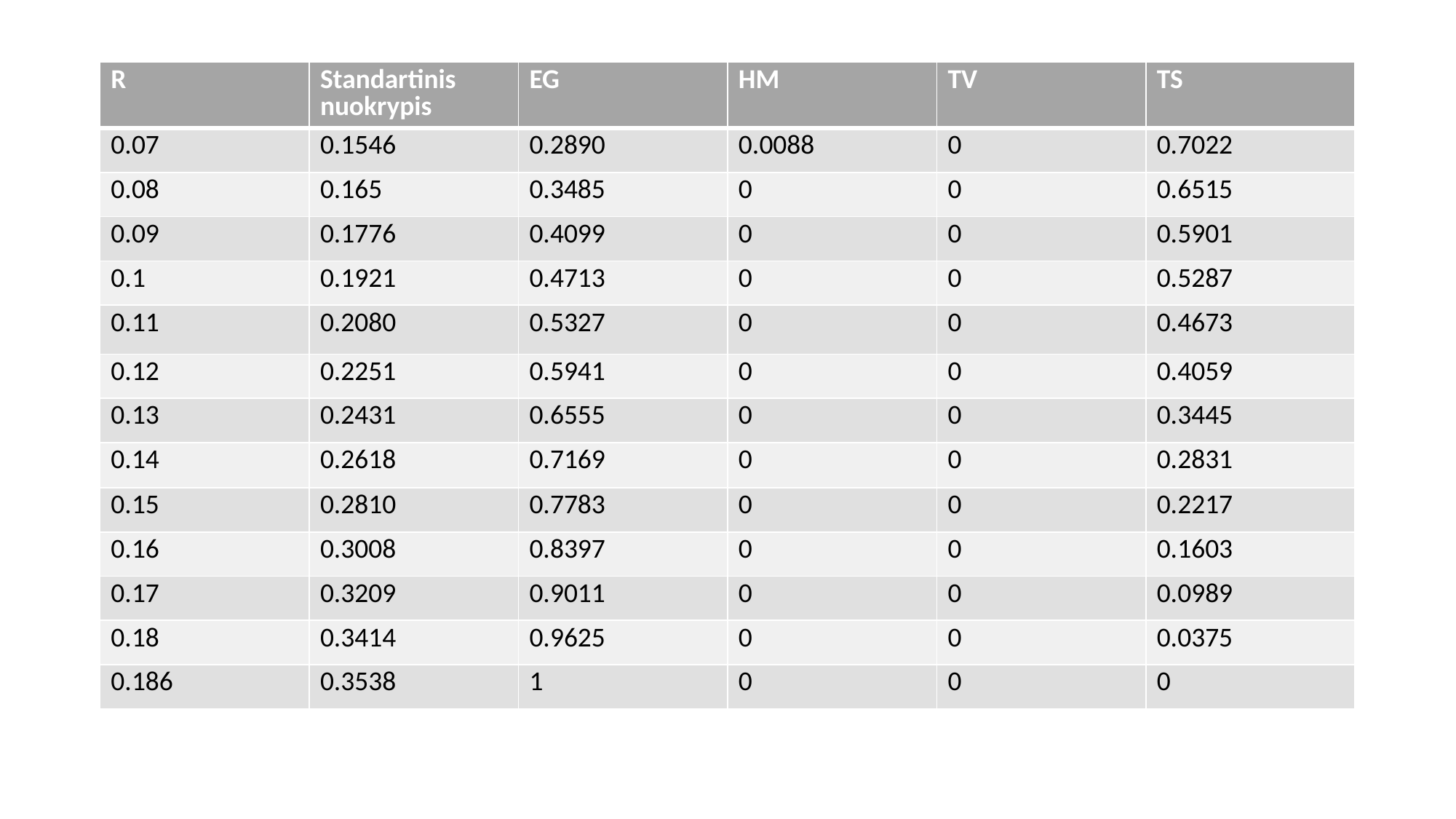

| R | Standartinis nuokrypis | EG | HM | TV | TS |
| --- | --- | --- | --- | --- | --- |
| 0.07 | 0.1546 | 0.2890 | 0.0088 | 0 | 0.7022 |
| 0.08 | 0.165 | 0.3485 | 0 | 0 | 0.6515 |
| 0.09 | 0.1776 | 0.4099 | 0 | 0 | 0.5901 |
| 0.1 | 0.1921 | 0.4713 | 0 | 0 | 0.5287 |
| 0.11 | 0.2080 | 0.5327 | 0 | 0 | 0.4673 |
| 0.12 | 0.2251 | 0.5941 | 0 | 0 | 0.4059 |
| 0.13 | 0.2431 | 0.6555 | 0 | 0 | 0.3445 |
| 0.14 | 0.2618 | 0.7169 | 0 | 0 | 0.2831 |
| 0.15 | 0.2810 | 0.7783 | 0 | 0 | 0.2217 |
| 0.16 | 0.3008 | 0.8397 | 0 | 0 | 0.1603 |
| 0.17 | 0.3209 | 0.9011 | 0 | 0 | 0.0989 |
| 0.18 | 0.3414 | 0.9625 | 0 | 0 | 0.0375 |
| 0.186 | 0.3538 | 1 | 0 | 0 | 0 |